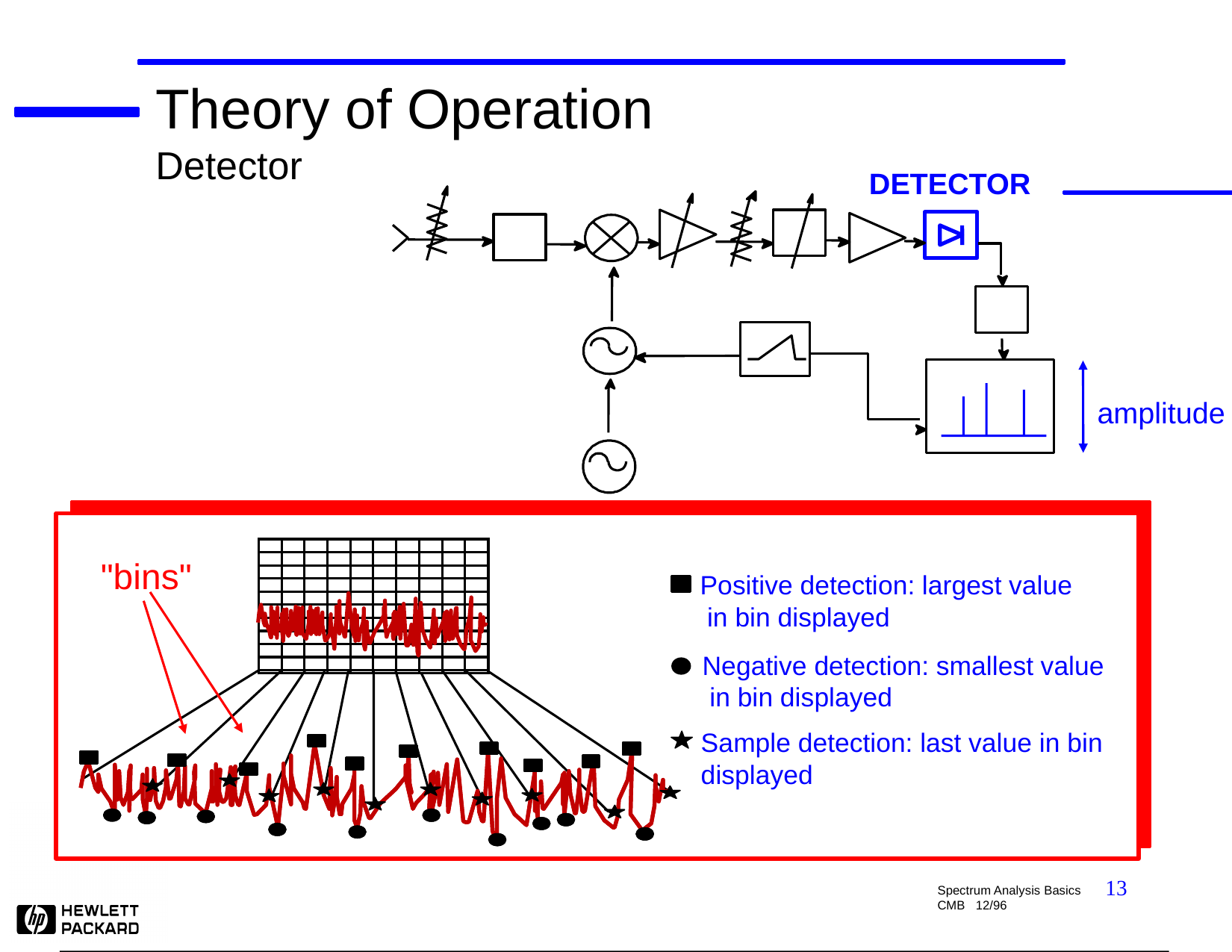

Theory of Operation
Detector
DETECTOR

amplitude

"bins"
Positive detection: largest value
 in bin displayed

Negative detection: smallest value
 in bin displayed

Sample detection: last value in bin displayed

13